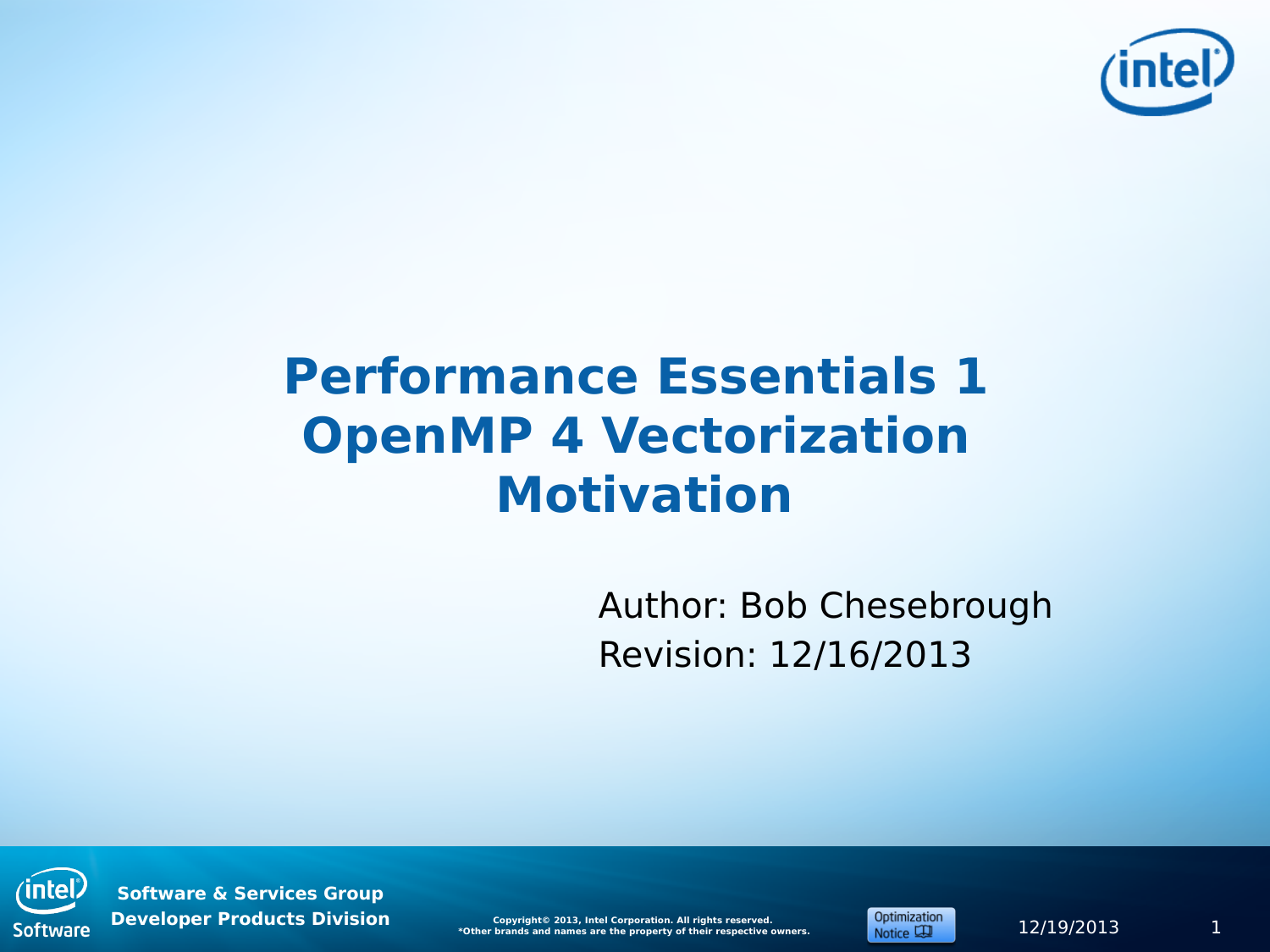

# Performance Essentials 1 OpenMP 4 Vectorization Motivation
Author: Bob Chesebrough
Revision: 12/16/2013
12/19/2013
1